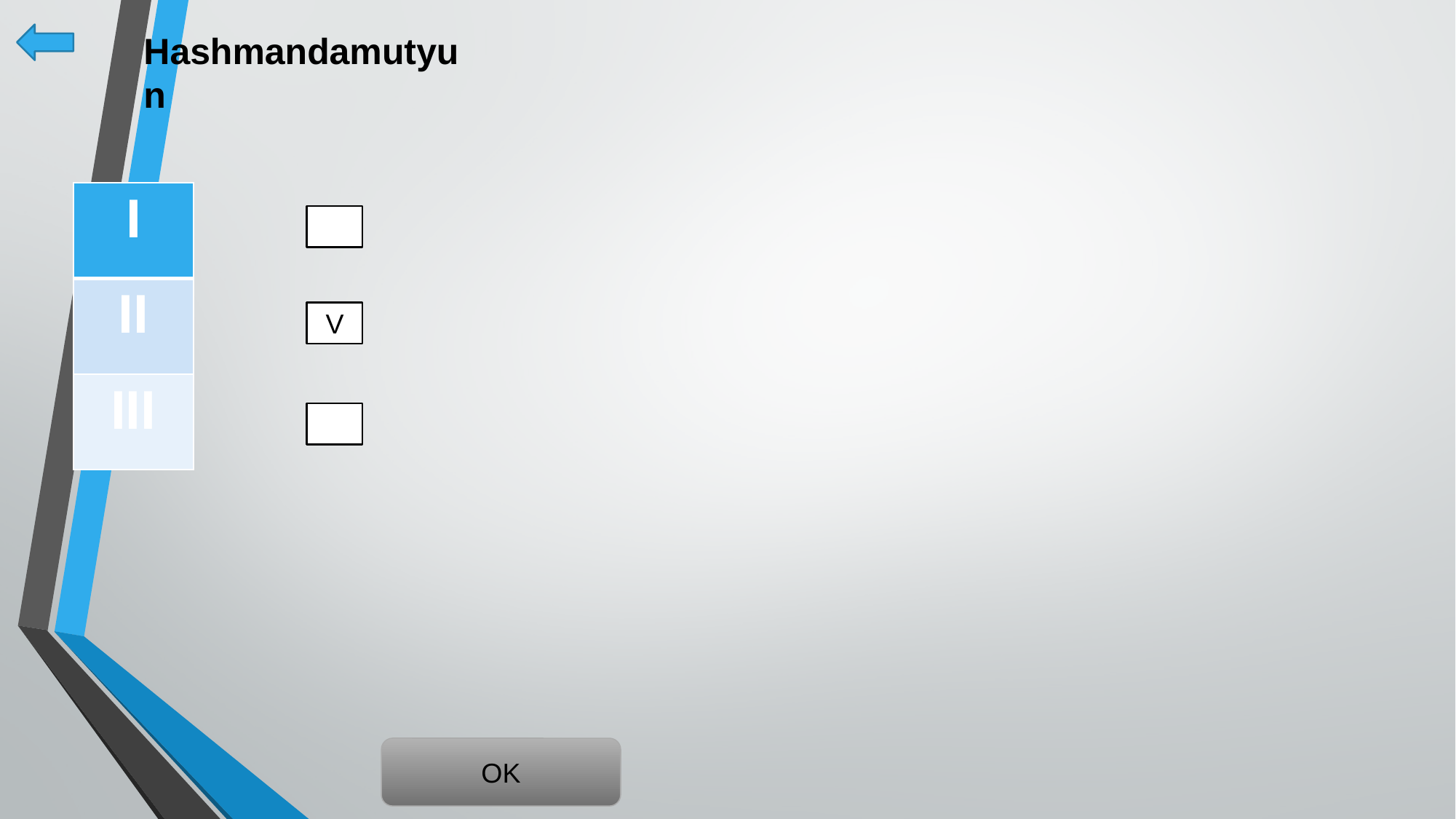

Hashmandamutyun

| I |
| --- |
| II |
| III |

V

OK